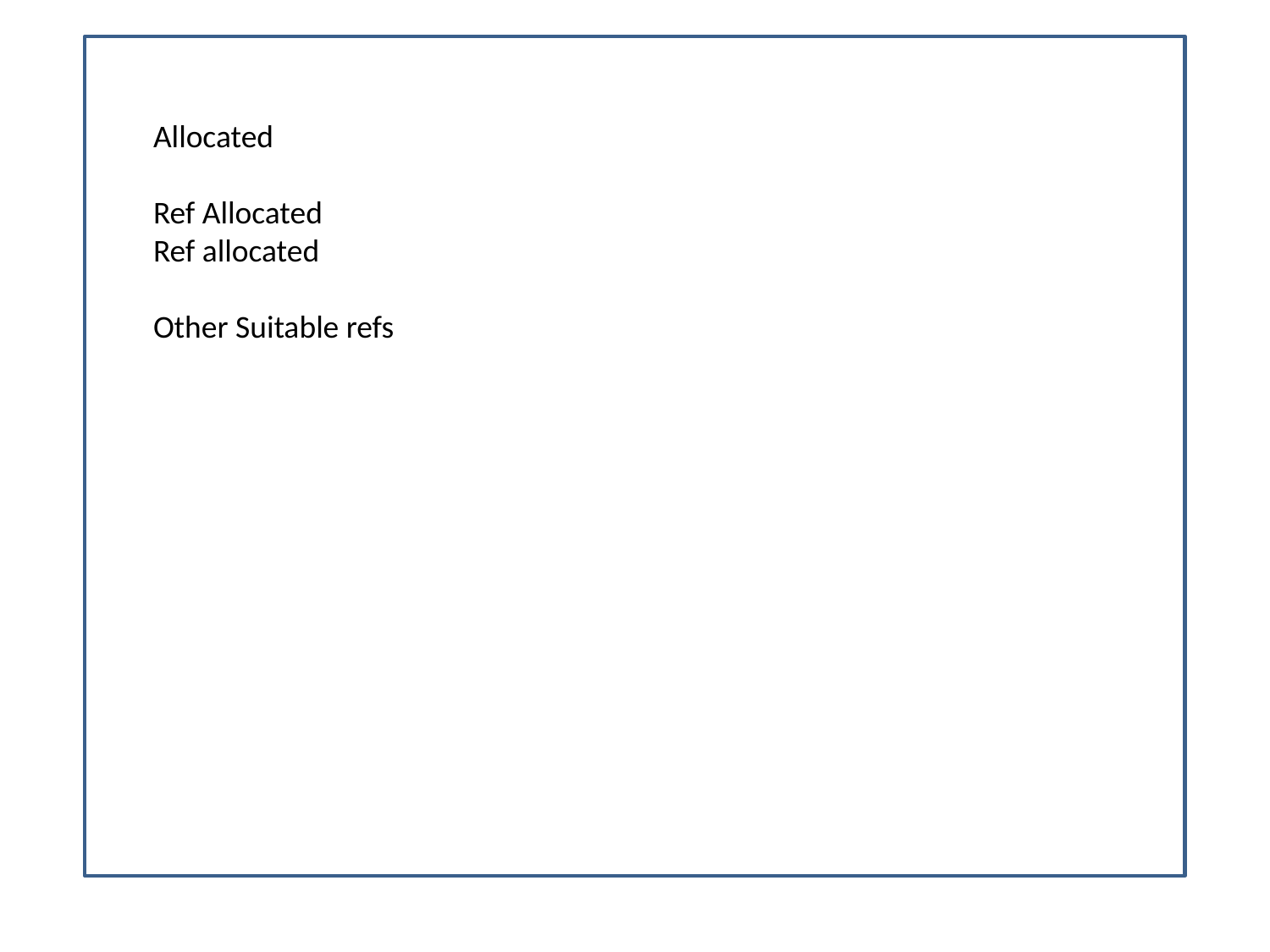

Allocated

Ref Allocated
Ref allocated

Other Suitable refs